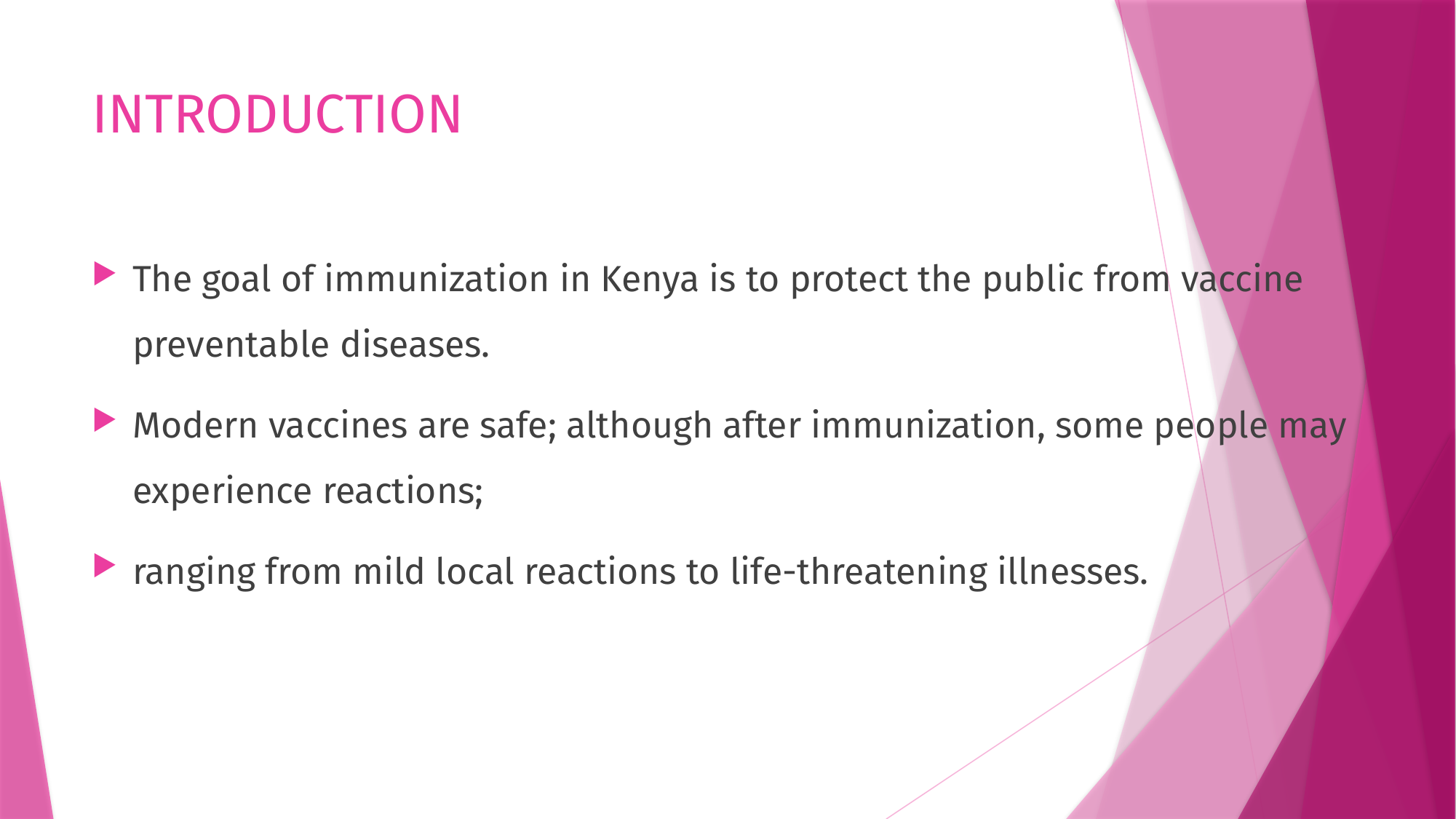

# INTRODUCTION

The goal of immunization in Kenya is to protect the public from vaccine preventable diseases.
Modern vaccines are safe; although after immunization, some people may experience reactions;
ranging from mild local reactions to life-threatening illnesses.